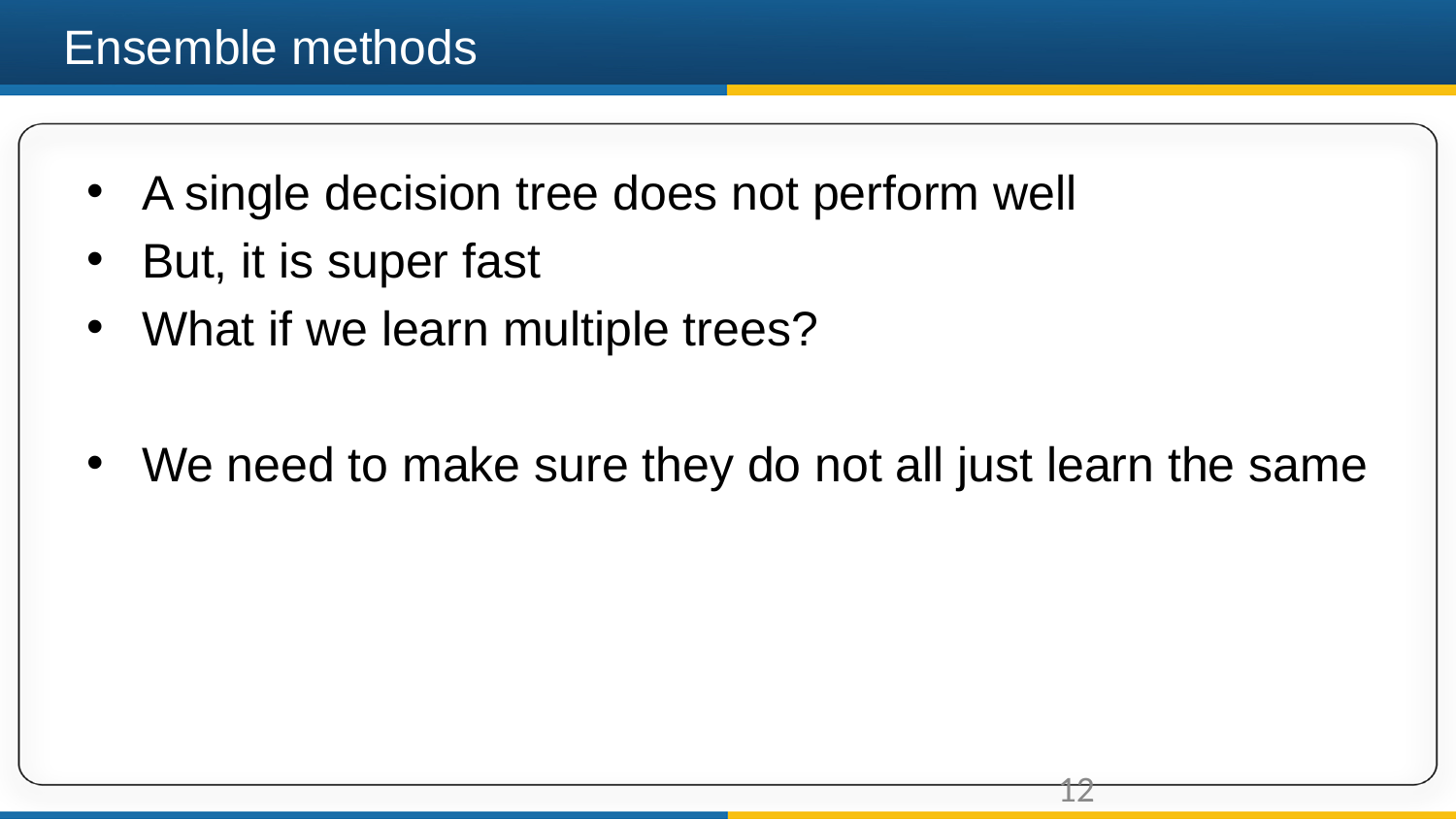

# Ensemble methods
A single decision tree does not perform well
But, it is super fast
What if we learn multiple trees?

We need to make sure they do not all just learn the same
12